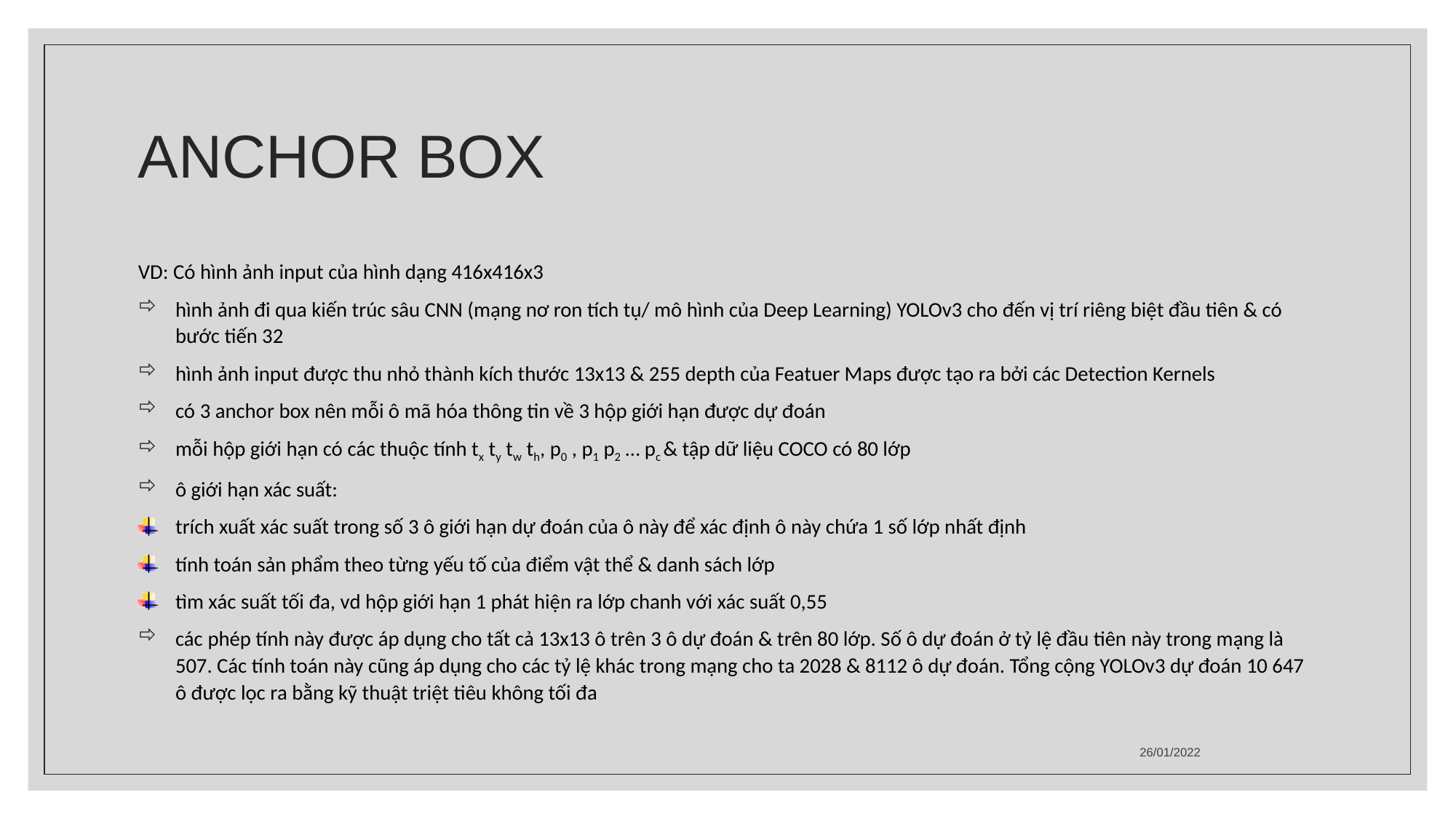

# ANCHOR BOX
VD: Có hình ảnh input của hình dạng 416x416x3
hình ảnh đi qua kiến trúc sâu CNN (mạng nơ ron tích tụ/ mô hình của Deep Learning) YOLOv3 cho đến vị trí riêng biệt đầu tiên & có bước tiến 32
hình ảnh input được thu nhỏ thành kích thước 13x13 & 255 depth của Featuer Maps được tạo ra bởi các Detection Kernels
có 3 anchor box nên mỗi ô mã hóa thông tin về 3 hộp giới hạn được dự đoán
mỗi hộp giới hạn có các thuộc tính tx ty tw th, p0 , p1 p2 … pc & tập dữ liệu COCO có 80 lớp
ô giới hạn xác suất:
trích xuất xác suất trong số 3 ô giới hạn dự đoán của ô này để xác định ô này chứa 1 số lớp nhất định
tính toán sản phẩm theo từng yếu tố của điểm vật thể & danh sách lớp
tìm xác suất tối đa, vd hộp giới hạn 1 phát hiện ra lớp chanh với xác suất 0,55
các phép tính này được áp dụng cho tất cả 13x13 ô trên 3 ô dự đoán & trên 80 lớp. Số ô dự đoán ở tỷ lệ đầu tiên này trong mạng là 507. Các tính toán này cũng áp dụng cho các tỷ lệ khác trong mạng cho ta 2028 & 8112 ô dự đoán. Tổng cộng YOLOv3 dự đoán 10 647 ô được lọc ra bằng kỹ thuật triệt tiêu không tối đa

26/01/2022